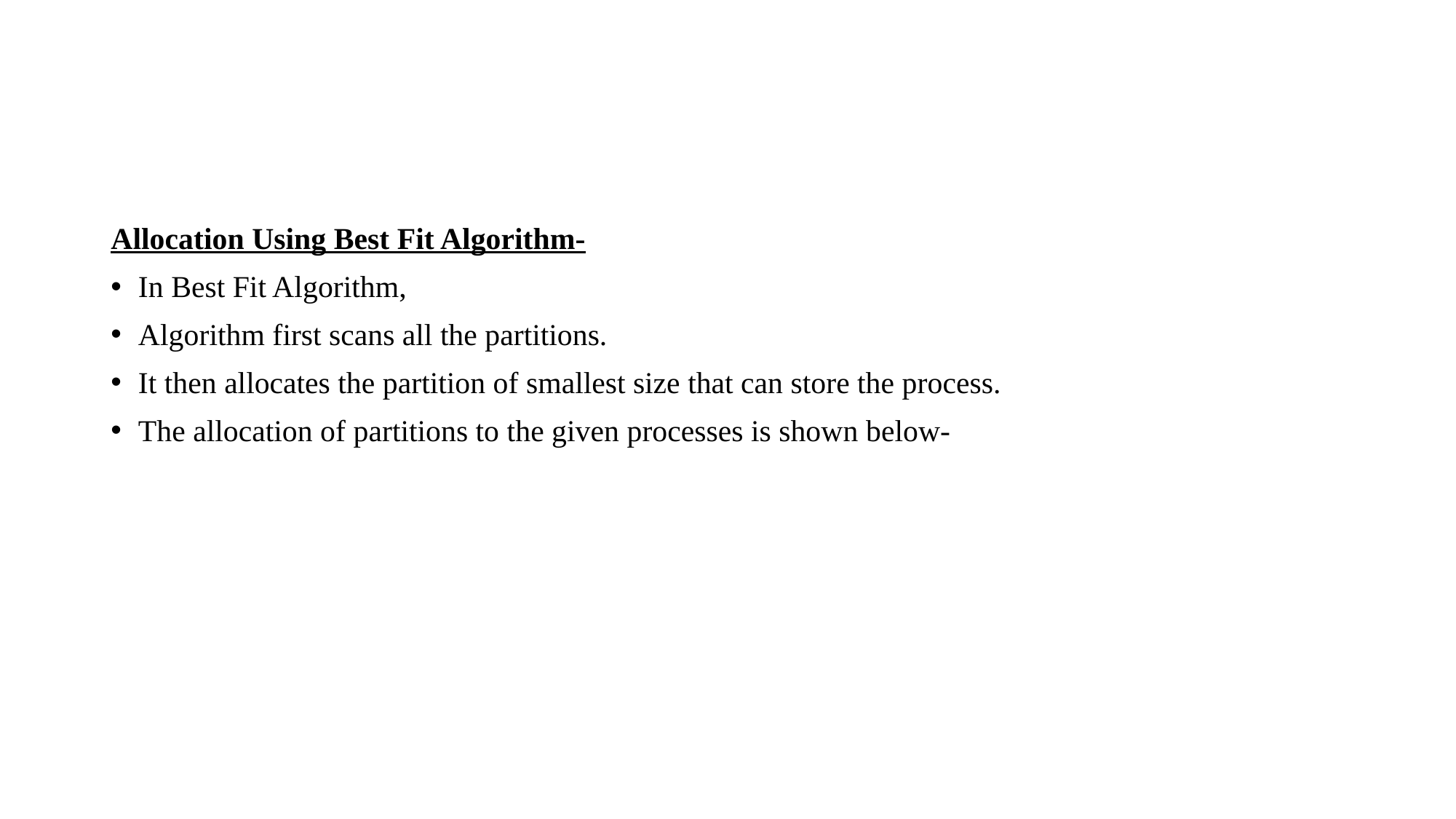

Allocation Using Best Fit Algorithm-
In Best Fit Algorithm,
Algorithm first scans all the partitions.
It then allocates the partition of smallest size that can store the process.
The allocation of partitions to the given processes is shown below-